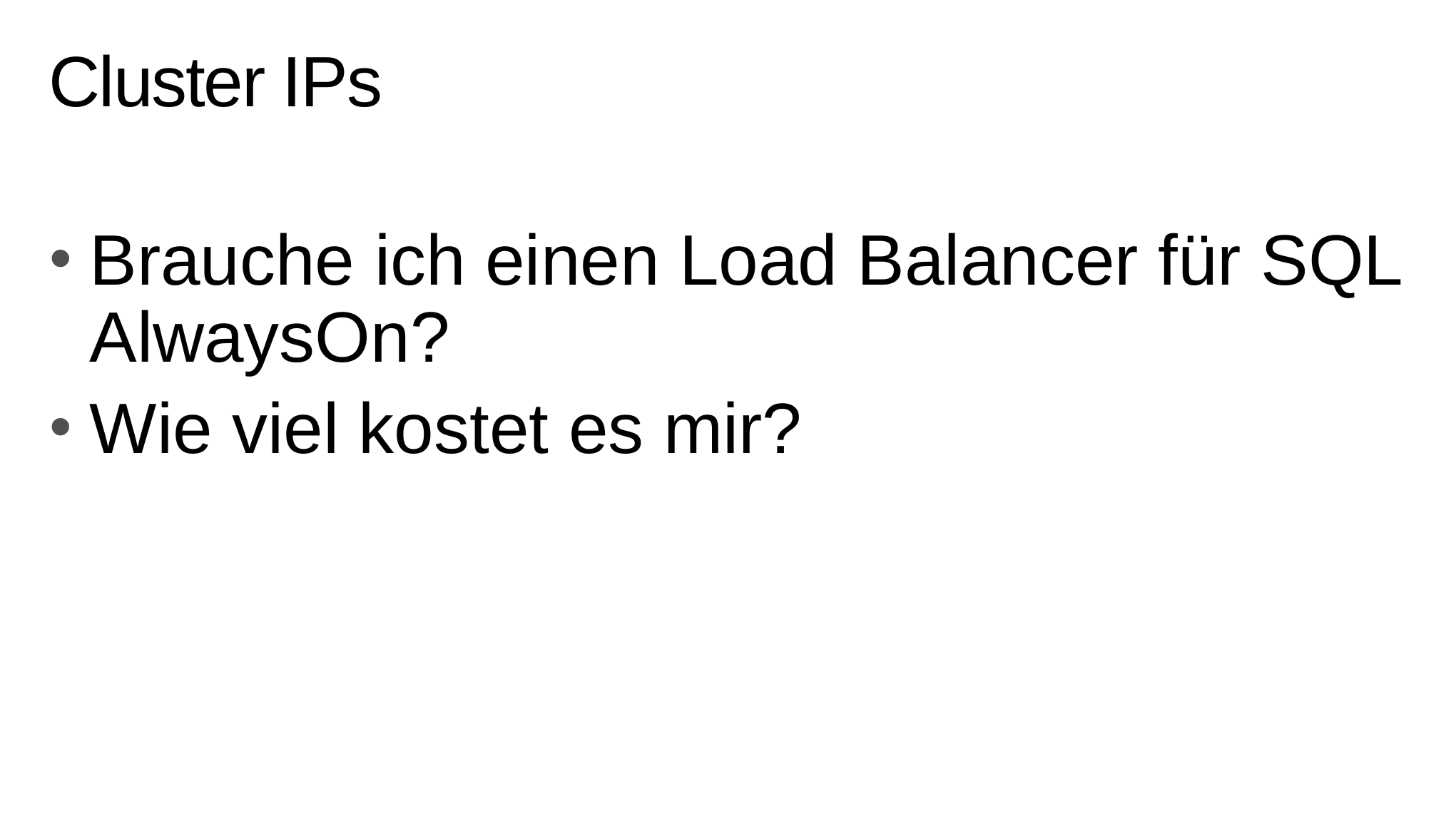

# Cluster IPs
Brauche ich einen Load Balancer für SQL AlwaysOn?
Wie viel kostet es mir?